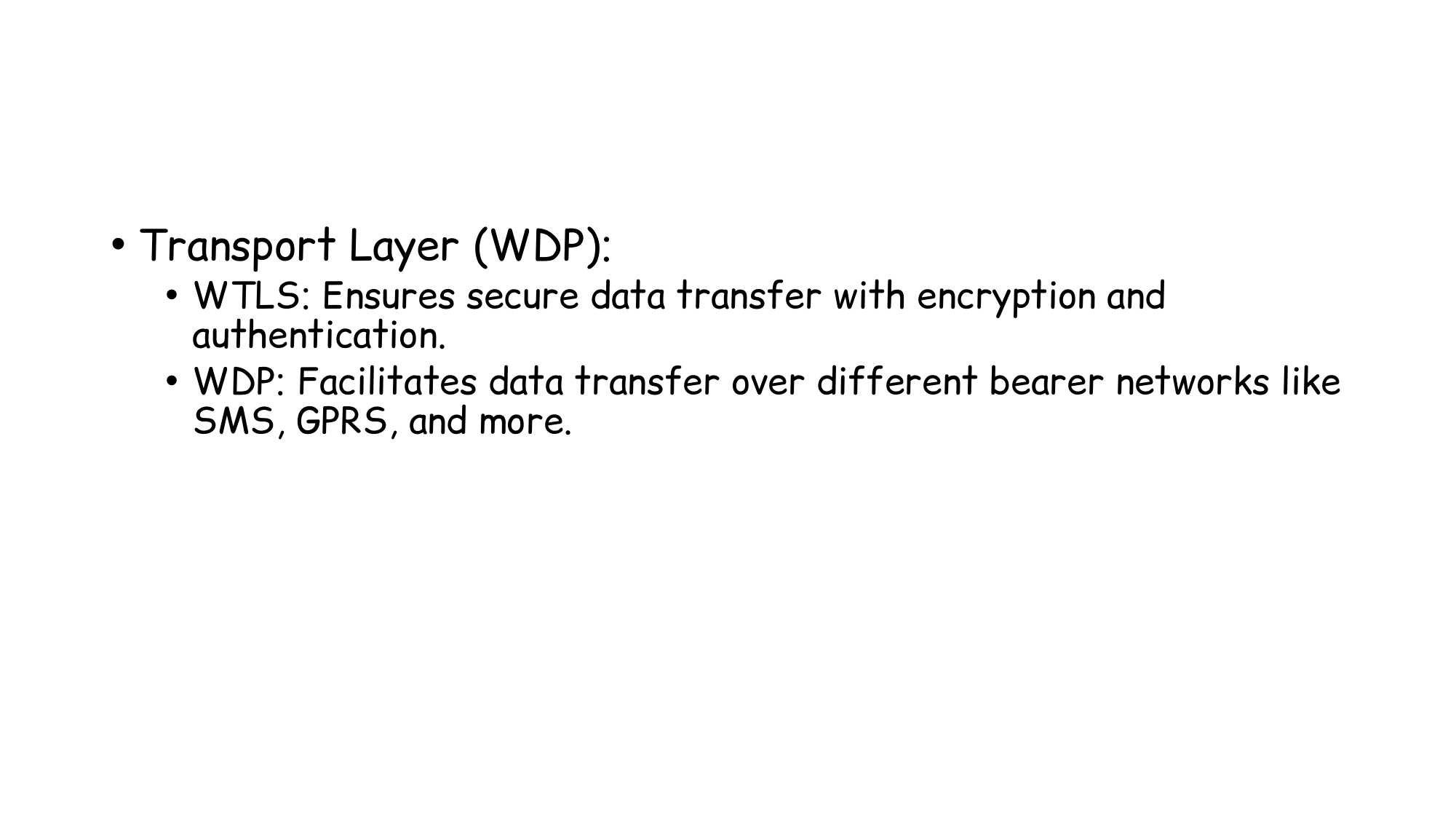

#
Transport Layer (WDP):
WTLS: Ensures secure data transfer with encryption and authentication.
WDP: Facilitates data transfer over different bearer networks like SMS, GPRS, and more.